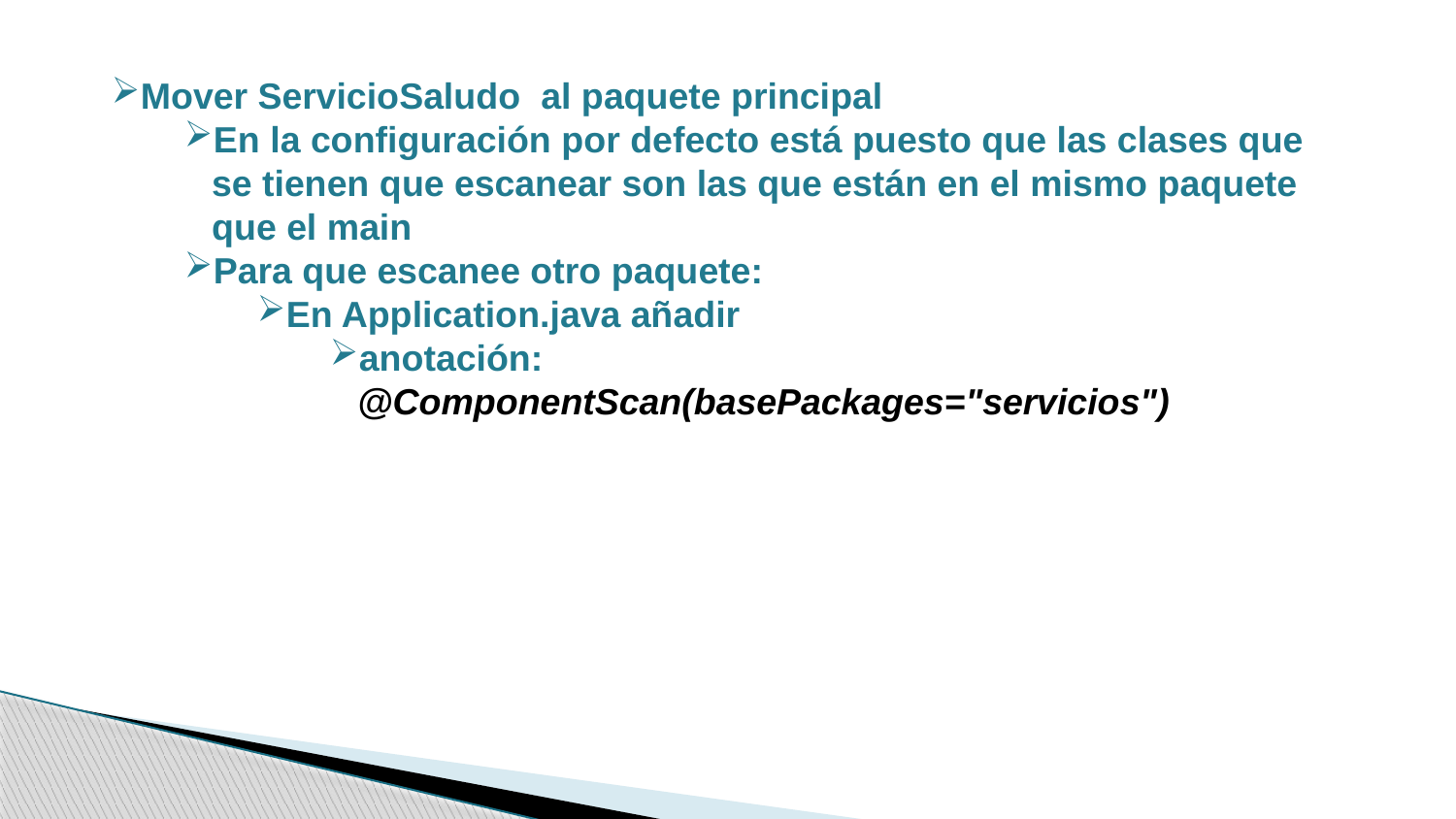

Mover ServicioSaludo  al paquete principal
En la configuración por defecto está puesto que las clases que se tienen que escanear son las que están en el mismo paquete que el main
Para que escanee otro paquete:
En Application.java añadir
anotación: @ComponentScan(basePackages="servicios")